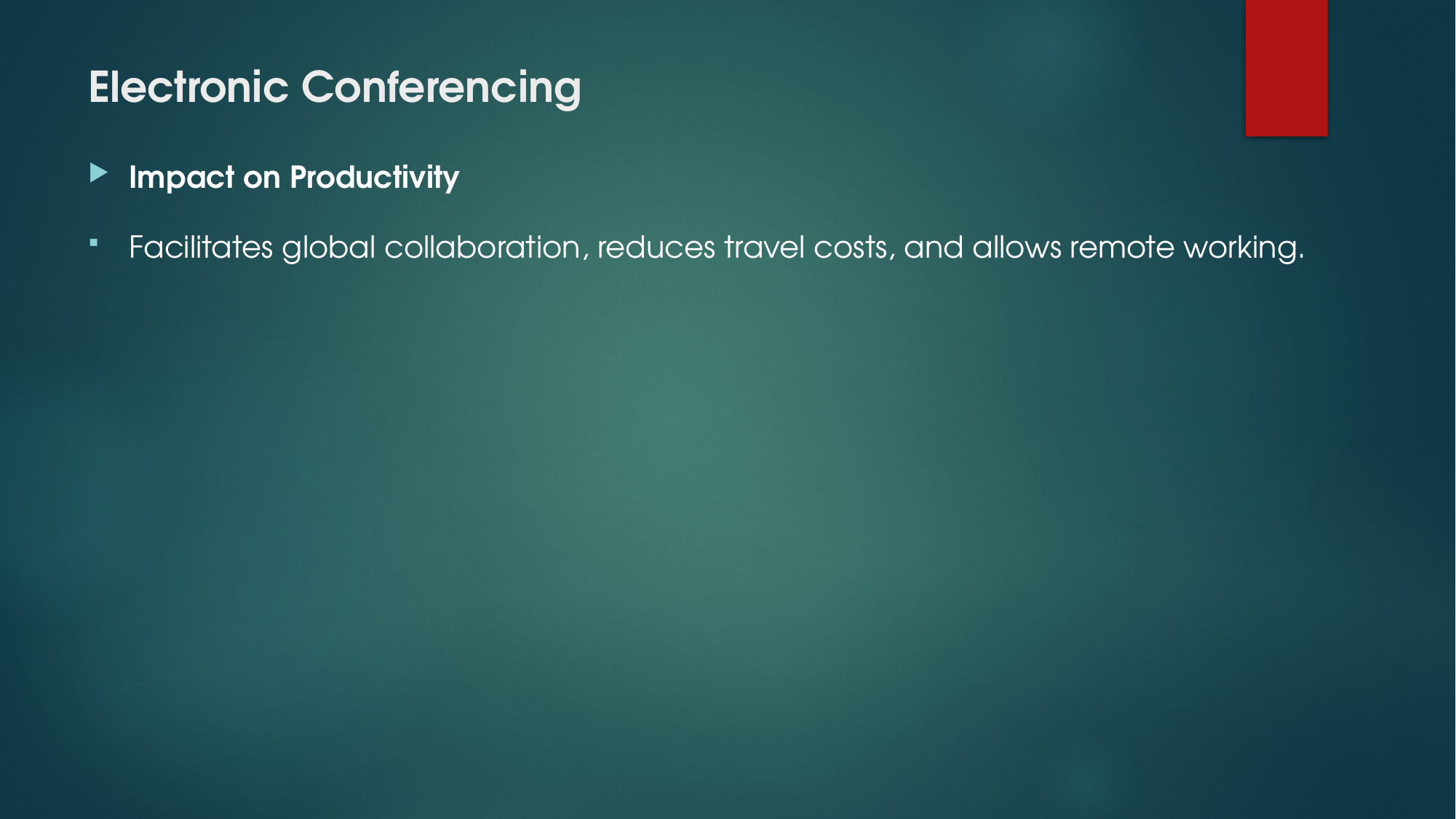

# Electronic Conferencing
Impact on Productivity
Facilitates global collaboration, reduces travel costs, and allows remote working.